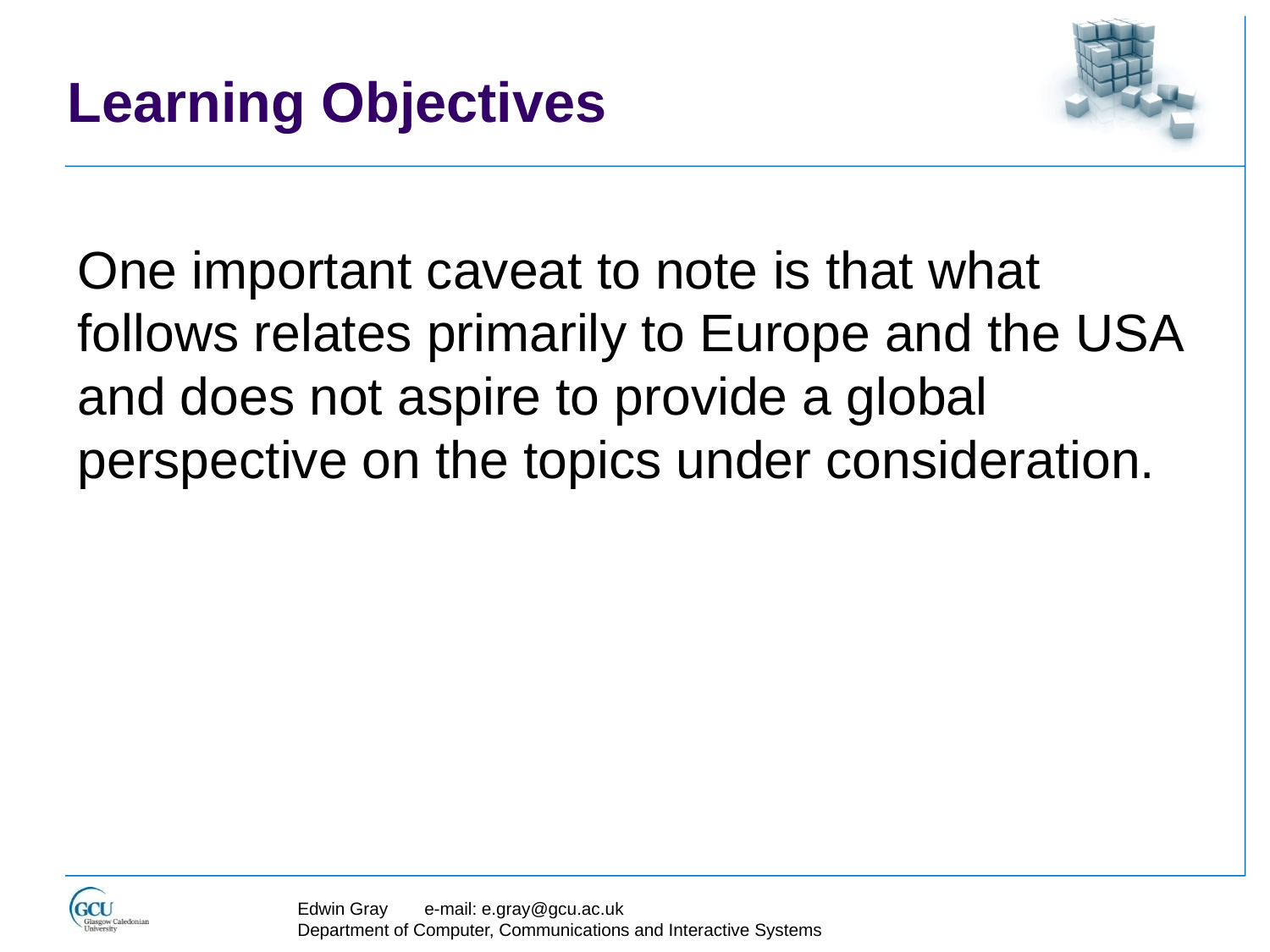

Learning Objectives
One important caveat to note is that what follows relates primarily to Europe and the USA and does not aspire to provide a global perspective on the topics under consideration.

Edwin Gray	e-mail: e.gray@gcu.ac.uk
Department of Computer, Communications and Interactive Systems